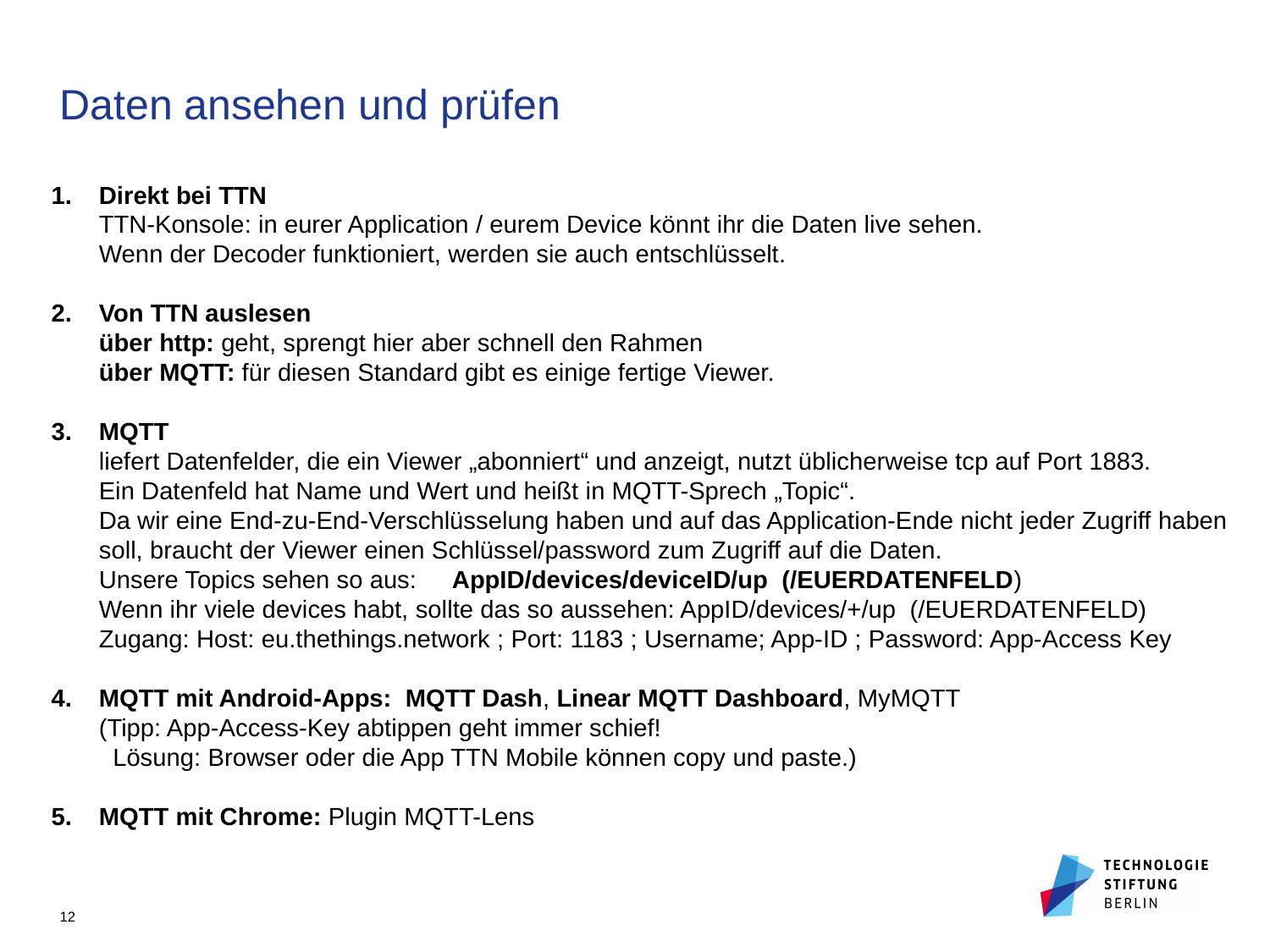

# Daten ansehen und prüfen
Direkt bei TTN
TTN-Konsole: in eurer Application / eurem Device könnt ihr die Daten live sehen.
Wenn der Decoder funktioniert, werden sie auch entschlüsselt.
Von TTN auslesen
über http: geht, sprengt hier aber schnell den Rahmen
über MQTT: für diesen Standard gibt es einige fertige Viewer.
MQTT
liefert Datenfelder, die ein Viewer „abonniert“ und anzeigt, nutzt üblicherweise tcp auf Port 1883.
Ein Datenfeld hat Name und Wert und heißt in MQTT-Sprech „Topic“.
Da wir eine End-zu-End-Verschlüsselung haben und auf das Application-Ende nicht jeder Zugriff haben soll, braucht der Viewer einen Schlüssel/password zum Zugriff auf die Daten.
Unsere Topics sehen so aus:     AppID/devices/deviceID/up  (/EUERDATENFELD)
Wenn ihr viele devices habt, sollte das so aussehen: AppID/devices/+/up  (/EUERDATENFELD)
Zugang: Host: eu.thethings.network ; Port: 1183 ; Username; App-ID ; Password: App-Access Key
MQTT mit Android-Apps:  MQTT Dash, Linear MQTT Dashboard, MyMQTT
(Tipp: App-Access-Key abtippen geht immer schief!
  Lösung: Browser oder die App TTN Mobile können copy und paste.)
MQTT mit Chrome: Plugin MQTT-Lens

12